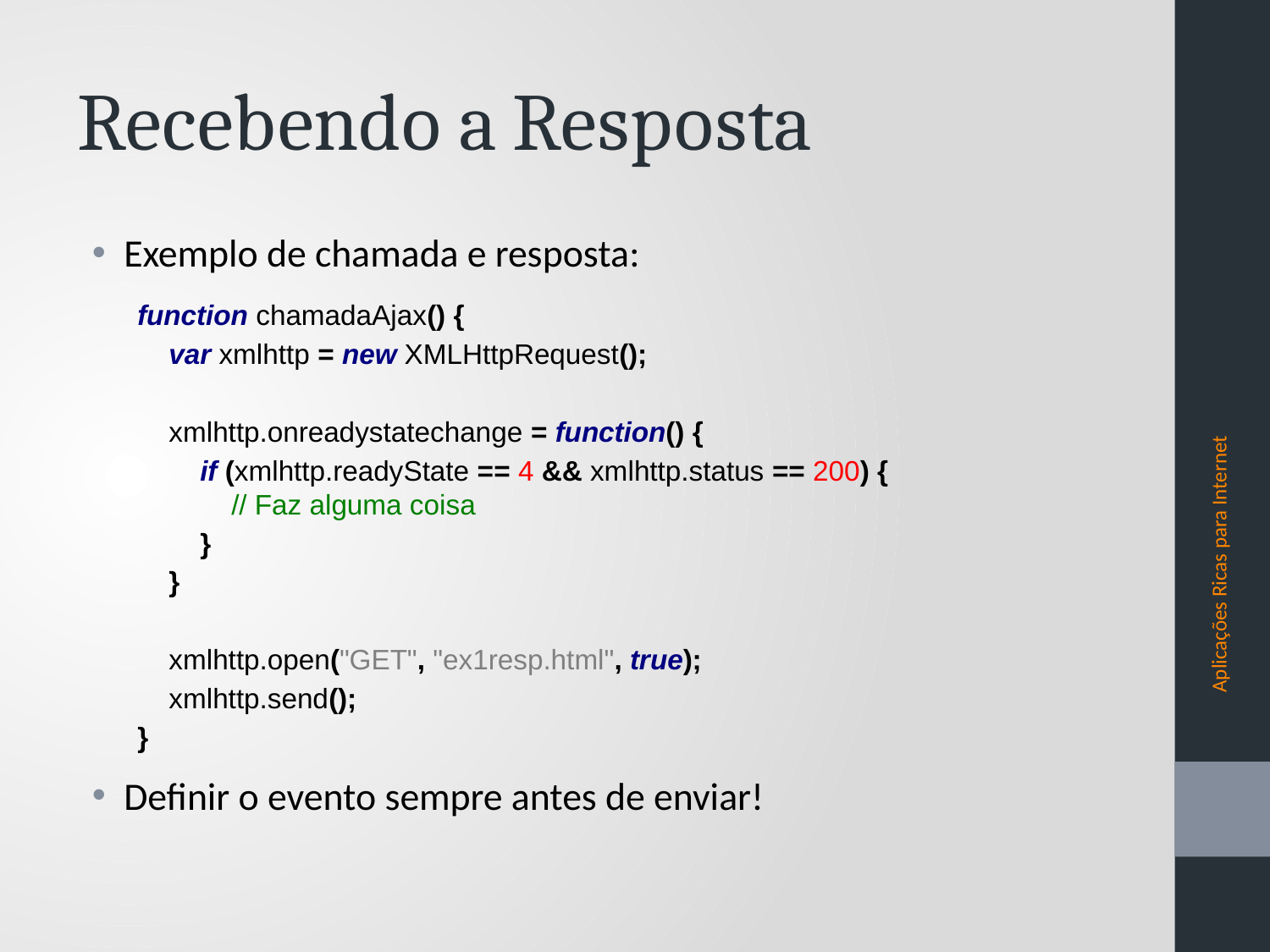

# Recebendo a Resposta
Exemplo de chamada e resposta:

Definir o evento sempre antes de enviar!
function chamadaAjax() {
    var xmlhttp = new XMLHttpRequest();

    xmlhttp.onreadystatechange = function() {
        if (xmlhttp.readyState == 4 && xmlhttp.status == 200) {
            // Faz alguma coisa
        }
    }

    xmlhttp.open("GET", "ex1resp.html", true);
    xmlhttp.send();
}
Aplicações Ricas para Internet